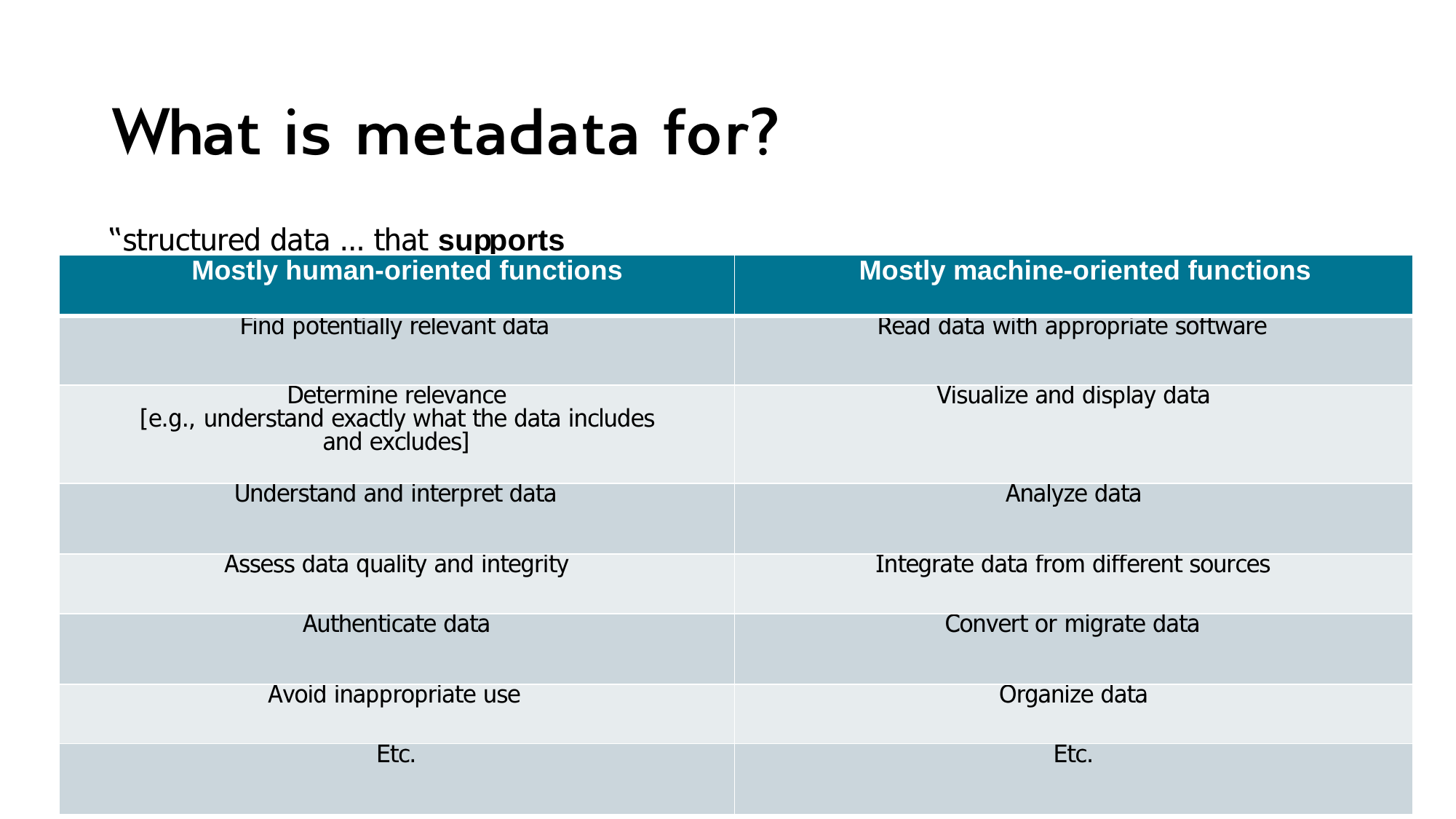

# What is metadata for?
“structured data … that supports functions ...”
| Mostly human-oriented functions | Mostly machine-oriented functions |
| --- | --- |
| Find potentially relevant data | Read data with appropriate software |
| Determine relevance [e.g., understand exactly what the data includes and excludes] | Visualize and display data |
| Understand and interpret data | Analyze data |
| Assess data quality and integrity | Integrate data from different sources |
| Authenticate data | Convert or migrate data |
| Avoid inappropriate use | Organize data |
| Etc. | Etc. |
For example, metadata ab
out a data set supports….